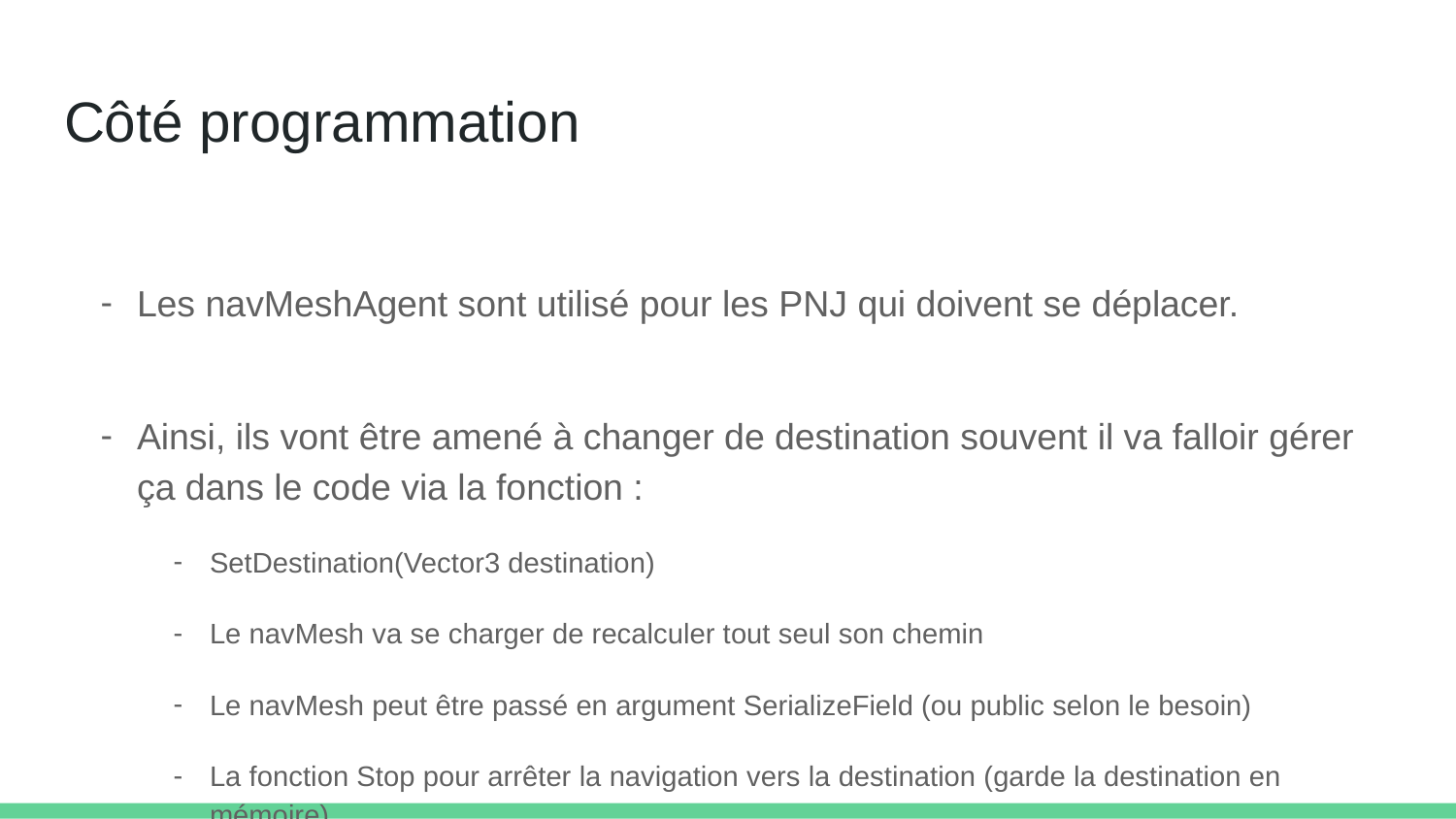

# Côté programmation

Les navMeshAgent sont utilisé pour les PNJ qui doivent se déplacer.
Ainsi, ils vont être amené à changer de destination souvent il va falloir gérer ça dans le code via la fonction :
SetDestination(Vector3 destination)
Le navMesh va se charger de recalculer tout seul son chemin
Le navMesh peut être passé en argument SerializeField (ou public selon le besoin)
La fonction Stop pour arrêter la navigation vers la destination (garde la destination en mémoire)
La fonction Resume pour recommencer à bouger vers la destination